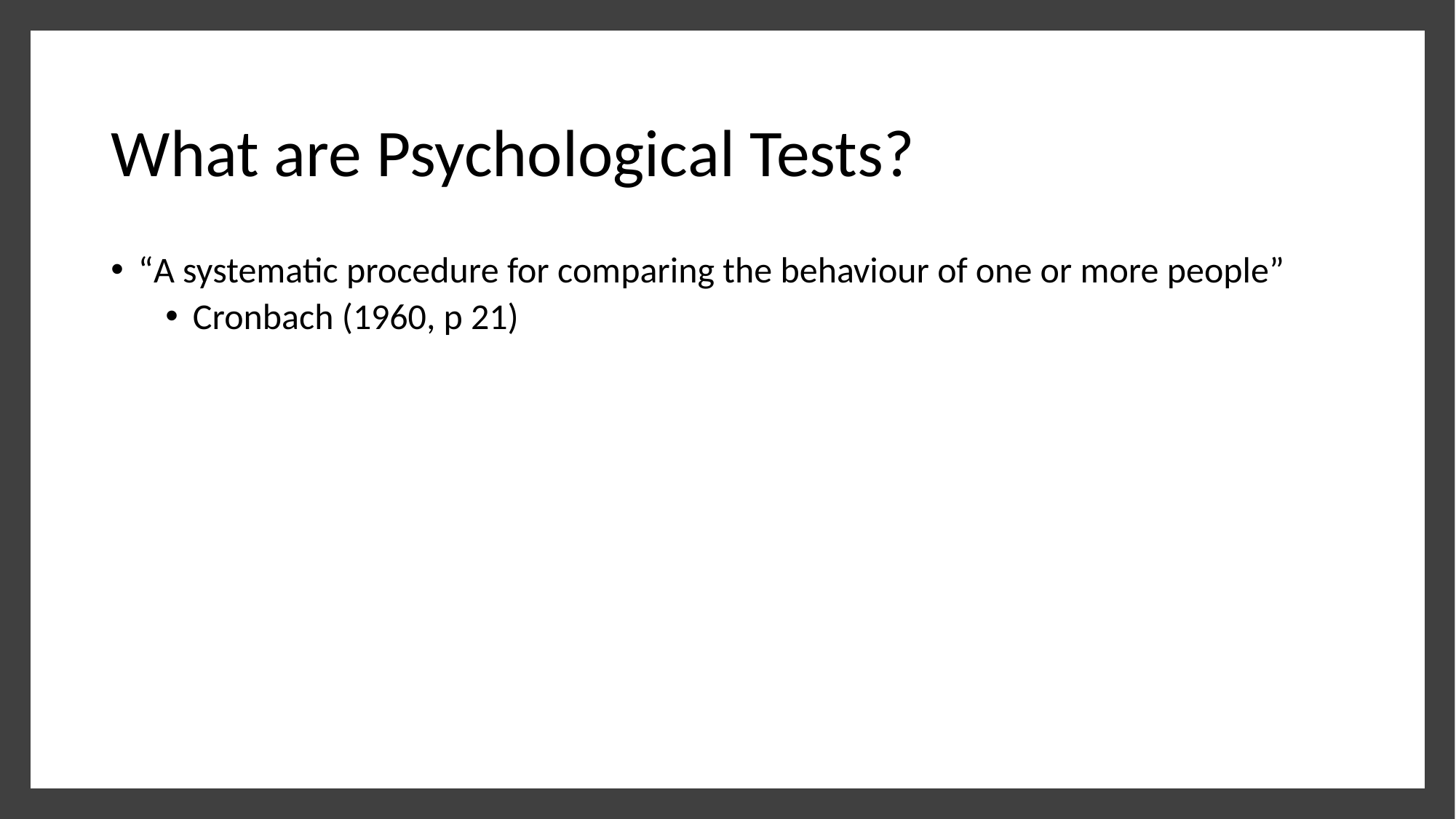

# What are Psychological Tests?
“A systematic procedure for comparing the behaviour of one or more people”
Cronbach (1960, p 21)